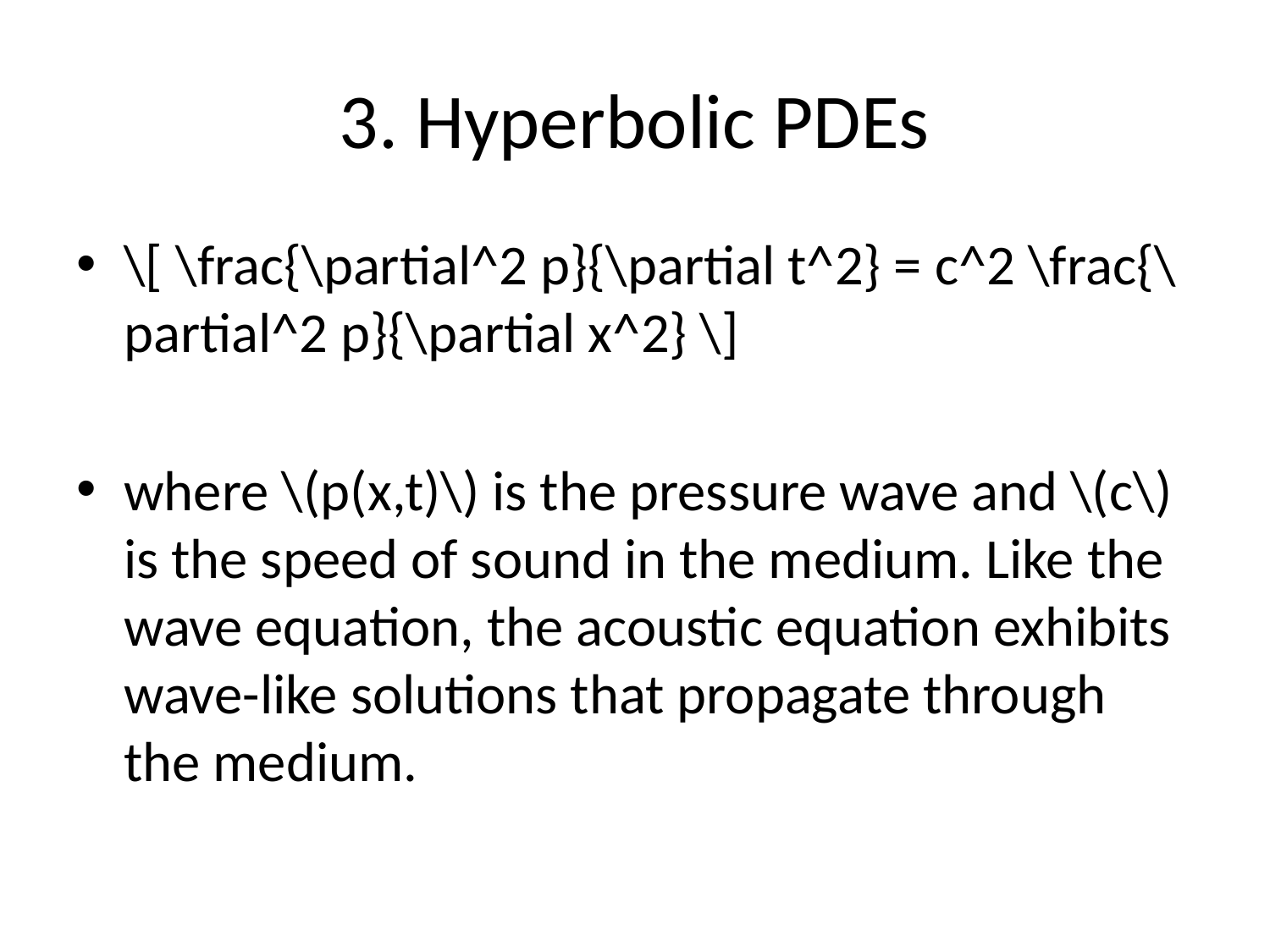

# 3. Hyperbolic PDEs
\[ \frac{\partial^2 p}{\partial t^2} = c^2 \frac{\partial^2 p}{\partial x^2} \]

where \(p(x,t)\) is the pressure wave and \(c\) is the speed of sound in the medium. Like the wave equation, the acoustic equation exhibits wave-like solutions that propagate through the medium.